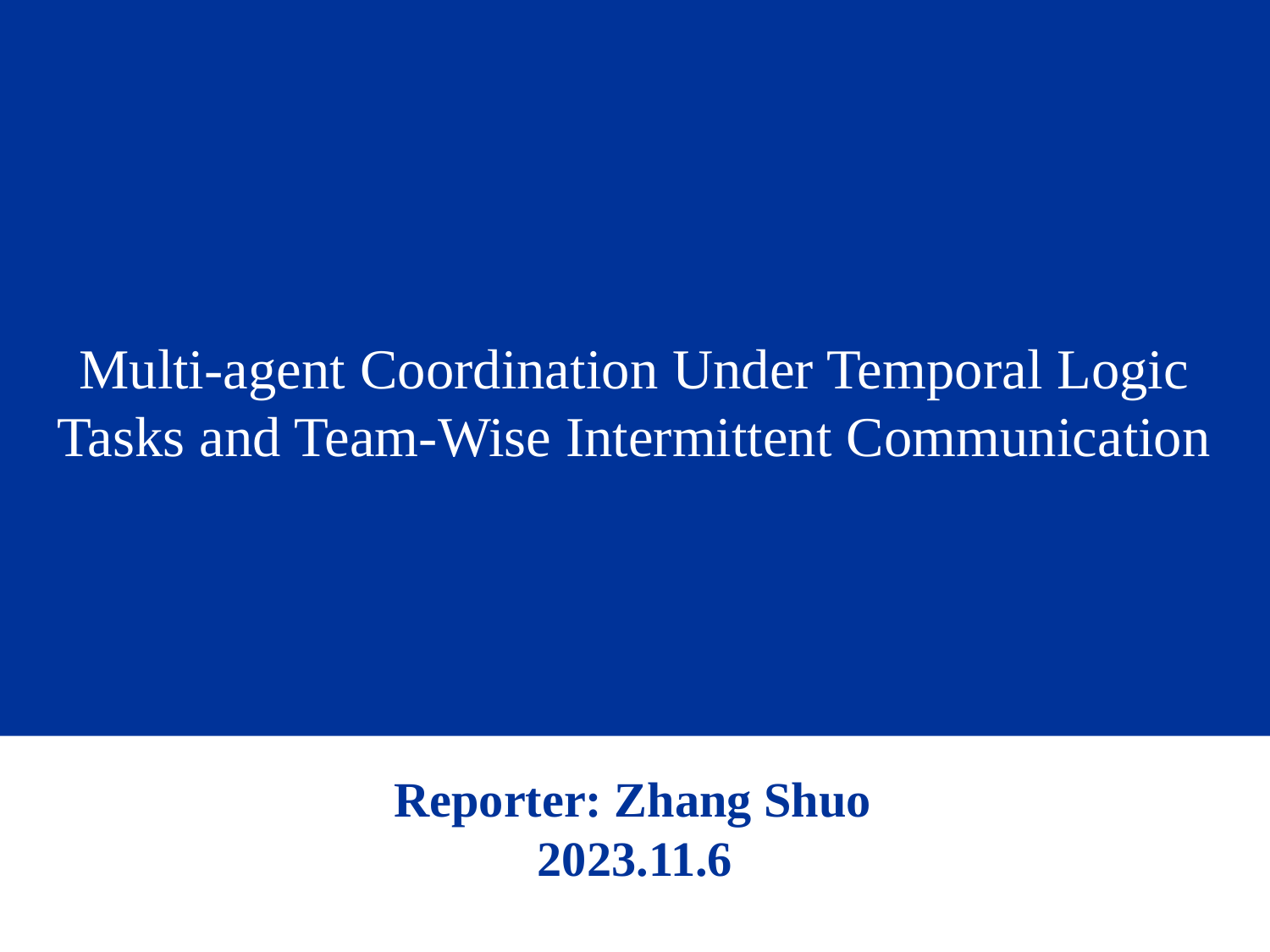

Multi-agent Coordination Under Temporal Logic Tasks and Team-Wise Intermittent Communication
Reporter: Zhang Shuo
2023.11.6